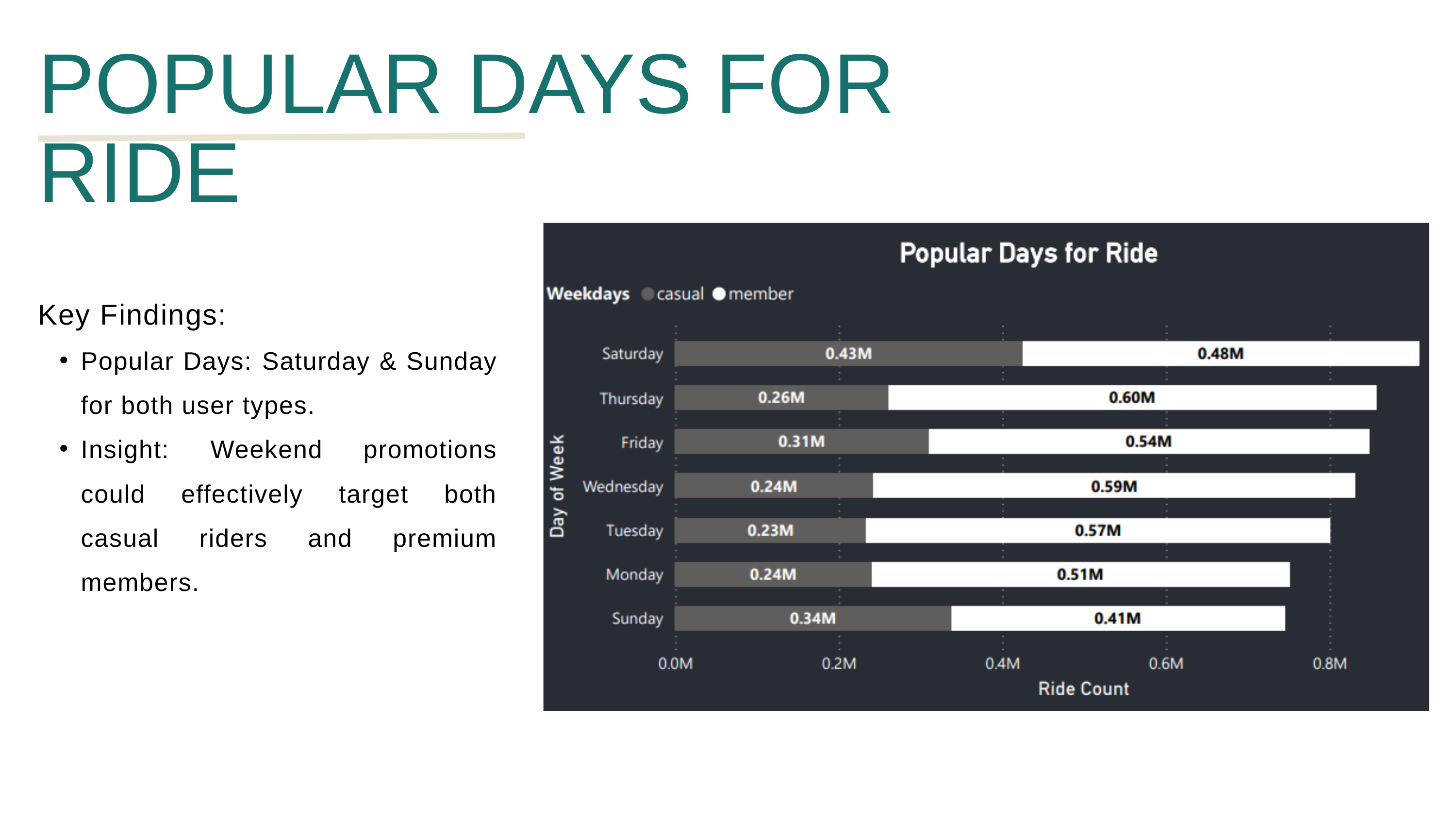

POPULAR DAYS FOR RIDE

Key Findings:
Popular Days: Saturday & Sunday for both user types.
Insight: Weekend promotions could effectively target both casual riders and premium members.